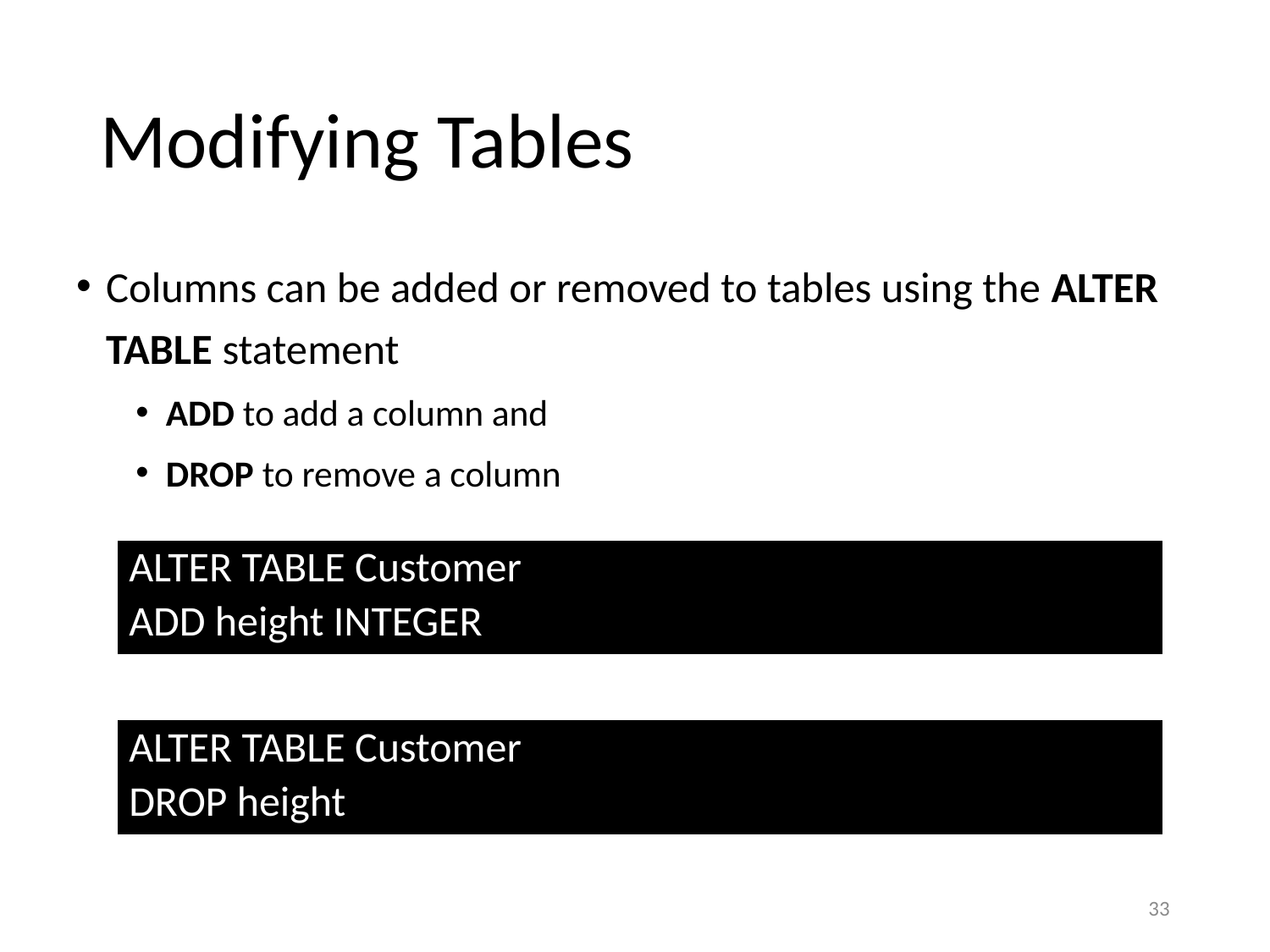

# Modifying Tables
Columns can be added or removed to tables using the ALTER TABLE statement
ADD to add a column and
DROP to remove a column
ALTER TABLE Customer
ADD height INTEGER
ALTER TABLE Customer
DROP height
33